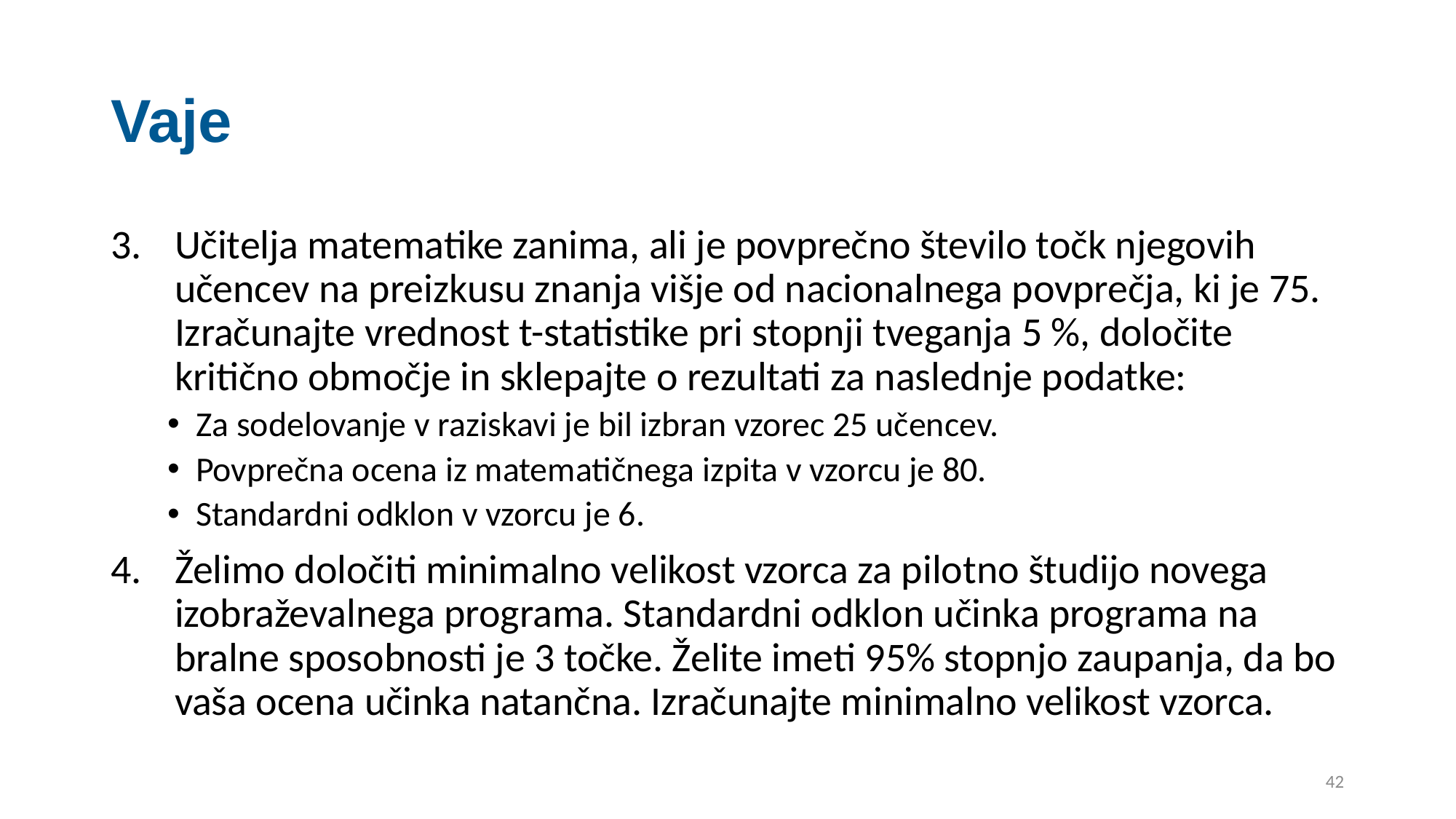

# Vaje
Učitelja matematike zanima, ali je povprečno število točk njegovih učencev na preizkusu znanja višje od nacionalnega povprečja, ki je 75. Izračunajte vrednost t-statistike pri stopnji tveganja 5 %, določite kritično območje in sklepajte o rezultati za naslednje podatke:
Za sodelovanje v raziskavi je bil izbran vzorec 25 učencev.
Povprečna ocena iz matematičnega izpita v vzorcu je 80.
Standardni odklon v vzorcu je 6.
Želimo določiti minimalno velikost vzorca za pilotno študijo novega izobraževalnega programa. Standardni odklon učinka programa na bralne sposobnosti je 3 točke. Želite imeti 95% stopnjo zaupanja, da bo vaša ocena učinka natančna. Izračunajte minimalno velikost vzorca.
42